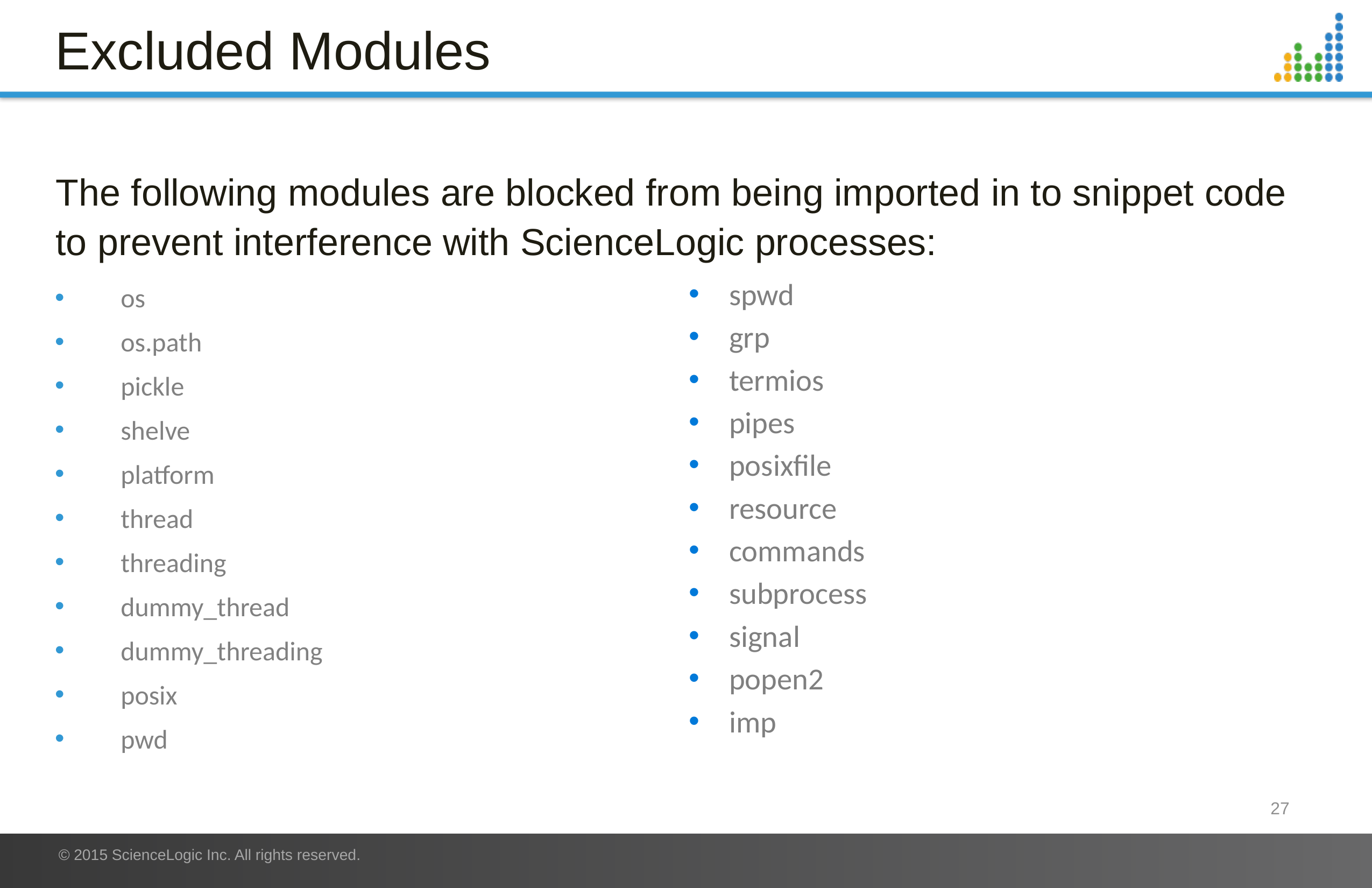

# Excluded Modules
The following modules are blocked from being imported in to snippet code to prevent interference with ScienceLogic processes:
spwd
grp
termios
pipes
posixfile
resource
commands
subprocess
signal
popen2
imp
os
os.path
pickle
shelve
platform
thread
threading
dummy_thread
dummy_threading
posix
pwd
27